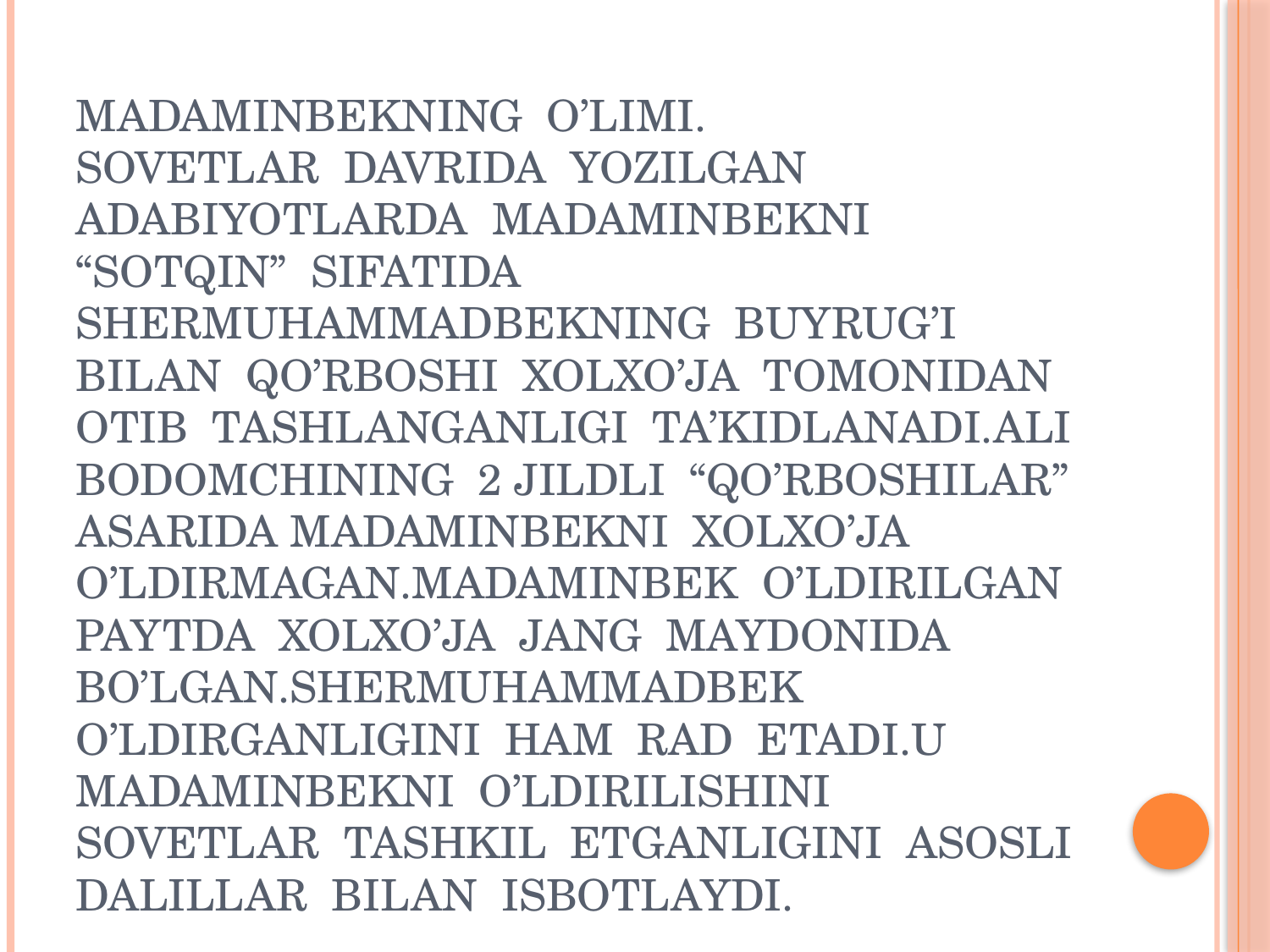

# Madaminbekning  o’limi. Sovetlar  davrida  yozilgan  adabiyotlarda  Madaminbekni  “Sotqin”  sifatida  Shermuhammadbekning  buyrug’I  bilan  qo’rboshi  Xolxo’ja  tomonidan  otib  tashlanganligi  ta’kidlanadi.Ali  Bodomchining  2 jildli  “Qo’rboshilar” asarida Madaminbekni  Xolxo’ja  o’ldirmagan.Madaminbek  o’ldirilgan  paytda  Xolxo’ja  jang  maydonida  bo’lgan.Shermuhammadbek  o’ldirganligini  ham  rad  etadi.U  Madaminbekni  o’ldirilishini  sovetlar  tashkil  etganligini  asosli  dalillar  bilan  isbotlaydi.